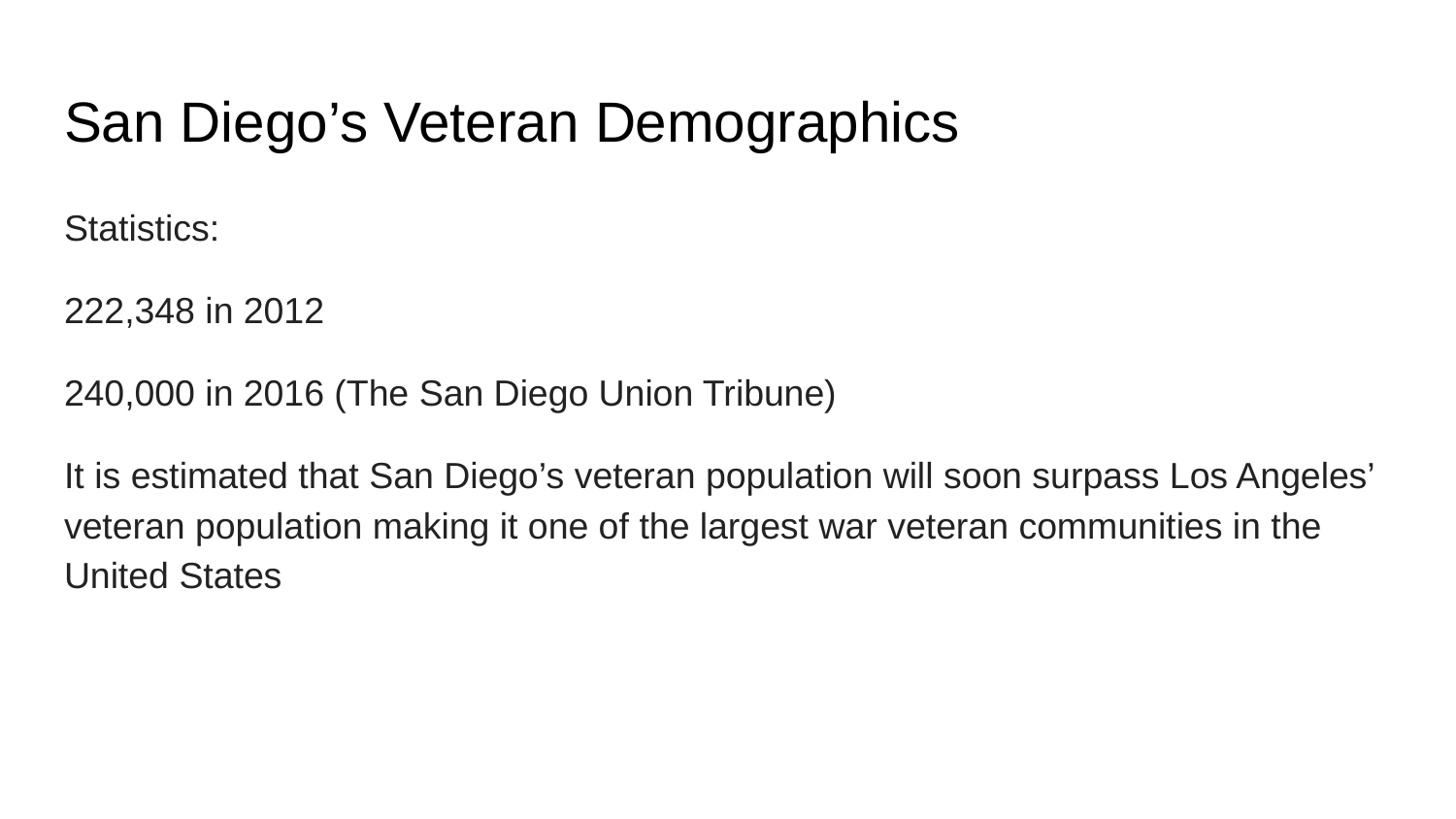

# San Diego’s Veteran Demographics
Statistics:
222,348 in 2012
240,000 in 2016 (The San Diego Union Tribune)
It is estimated that San Diego’s veteran population will soon surpass Los Angeles’ veteran population making it one of the largest war veteran communities in the United States